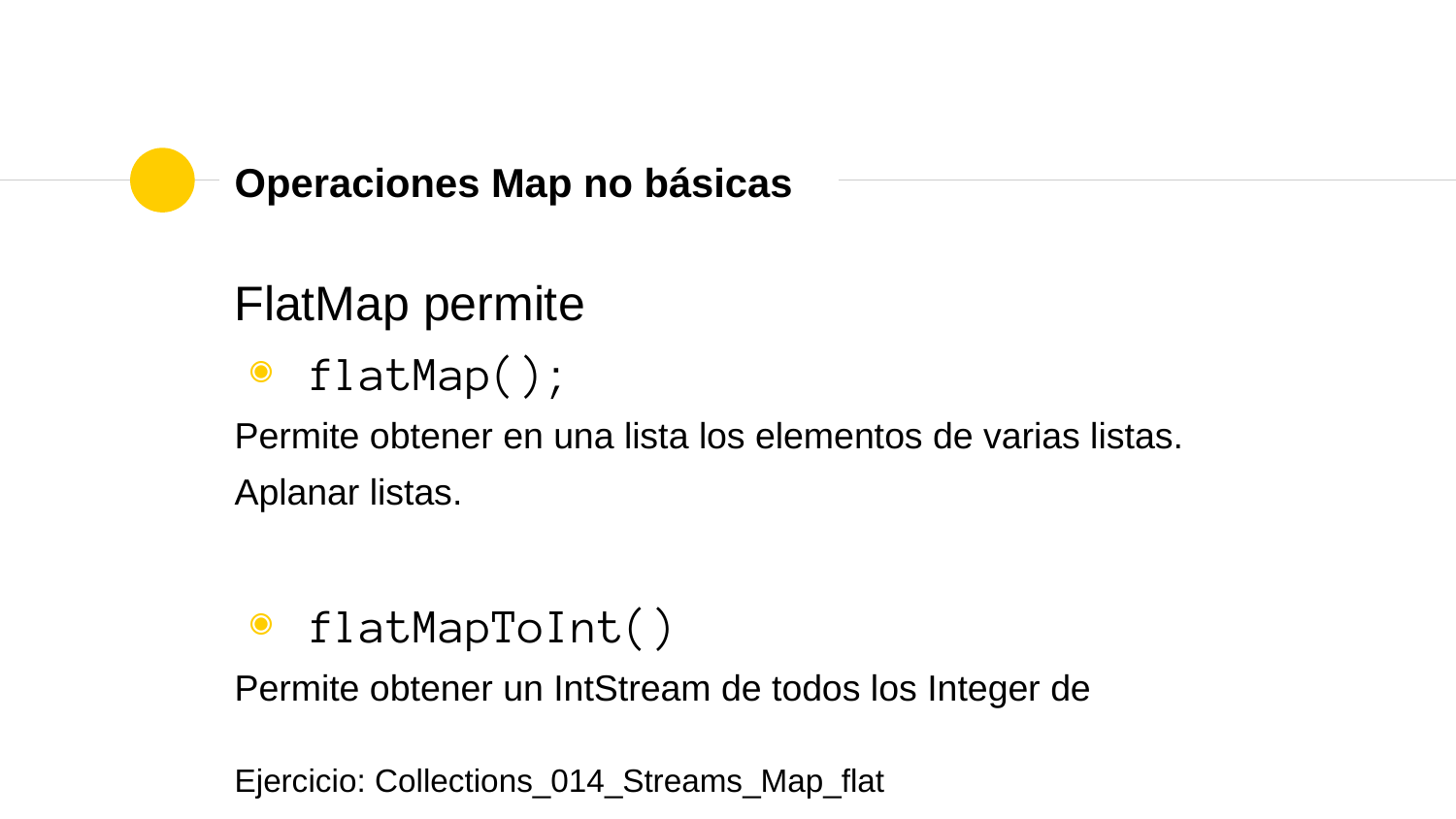

# Operaciones Map no básicas
FlatMap permite
flatMap();
Permite obtener en una lista los elementos de varias listas.
Aplanar listas.

flatMapToInt()
Permite obtener un IntStream de todos los Integer de
Ejercicio: Collections_014_Streams_Map_flat